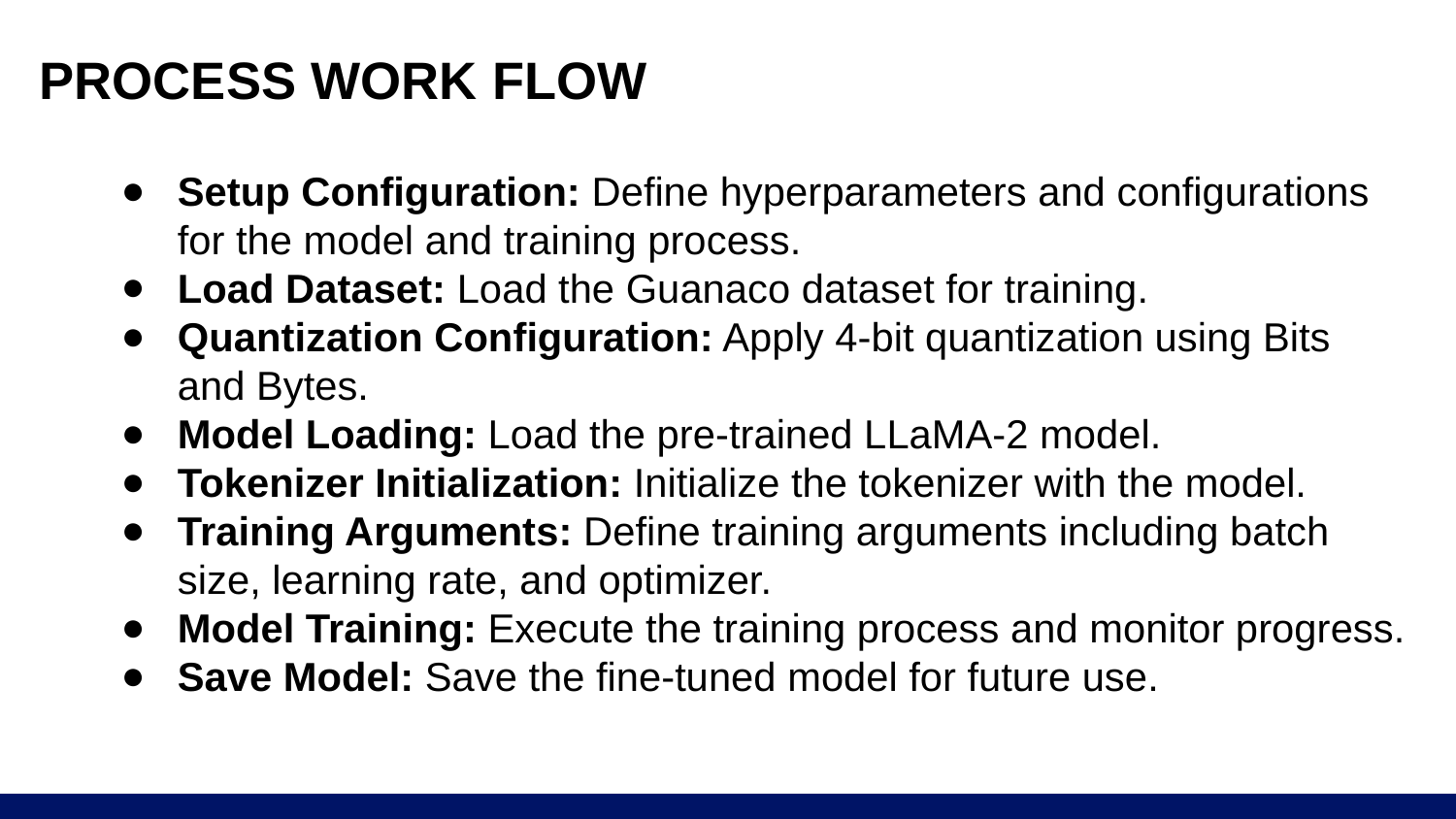

# PROCESS WORK FLOW
Setup Configuration: Define hyperparameters and configurations for the model and training process.
Load Dataset: Load the Guanaco dataset for training.
Quantization Configuration: Apply 4-bit quantization using Bits and Bytes.
Model Loading: Load the pre-trained LLaMA-2 model.
Tokenizer Initialization: Initialize the tokenizer with the model.
Training Arguments: Define training arguments including batch size, learning rate, and optimizer.
Model Training: Execute the training process and monitor progress.
Save Model: Save the fine-tuned model for future use.